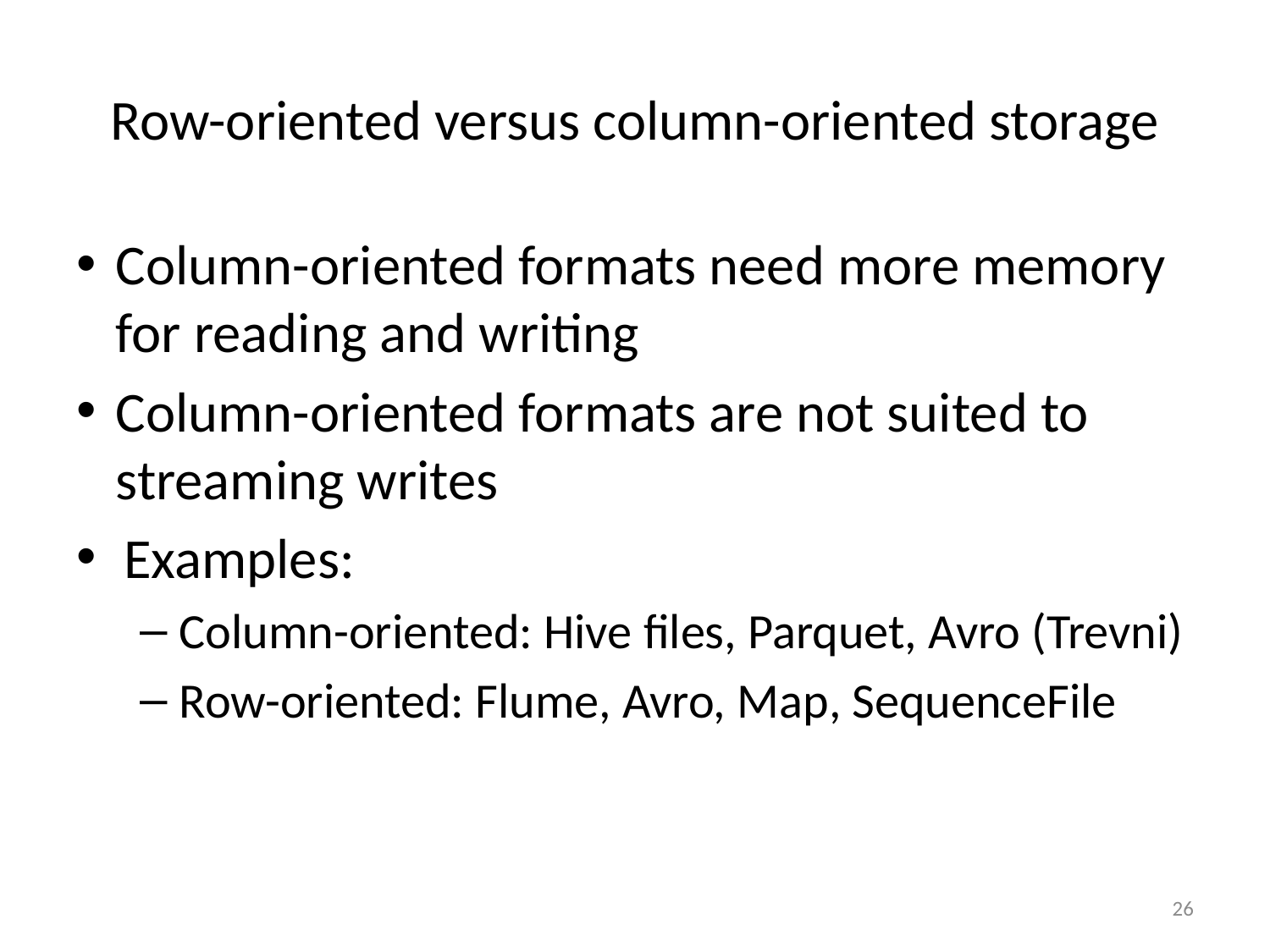

# Row-oriented versus column-oriented storage
Column-oriented formats need more memory for reading and writing
Column-oriented formats are not suited to streaming writes
Examples:
Column-oriented: Hive files, Parquet, Avro (Trevni)
Row-oriented: Flume, Avro, Map, SequenceFile
26